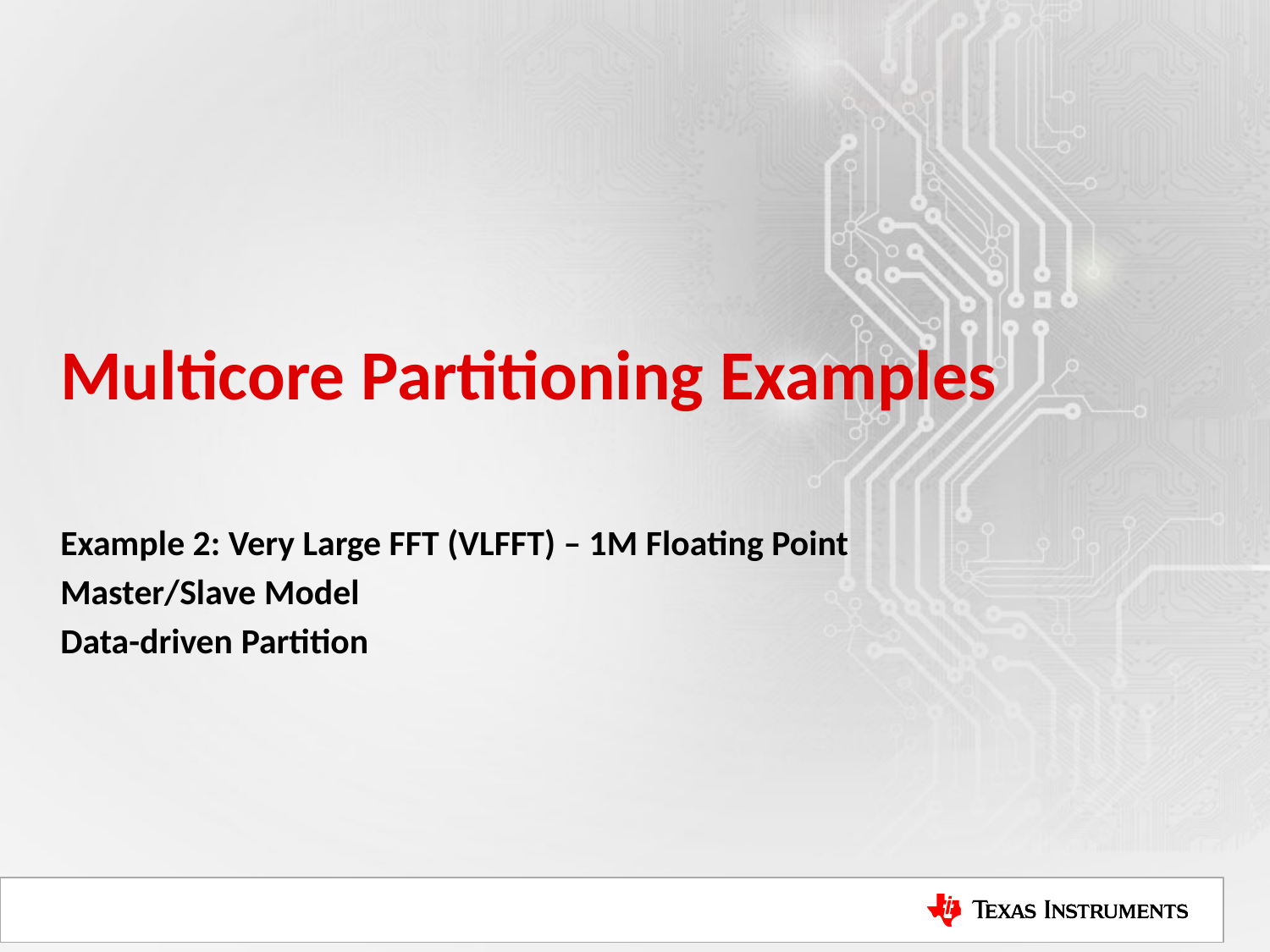

# Multicore Partitioning Examples
Example 2: Very Large FFT (VLFFT) – 1M Floating Point
Master/Slave Model
Data-driven Partition